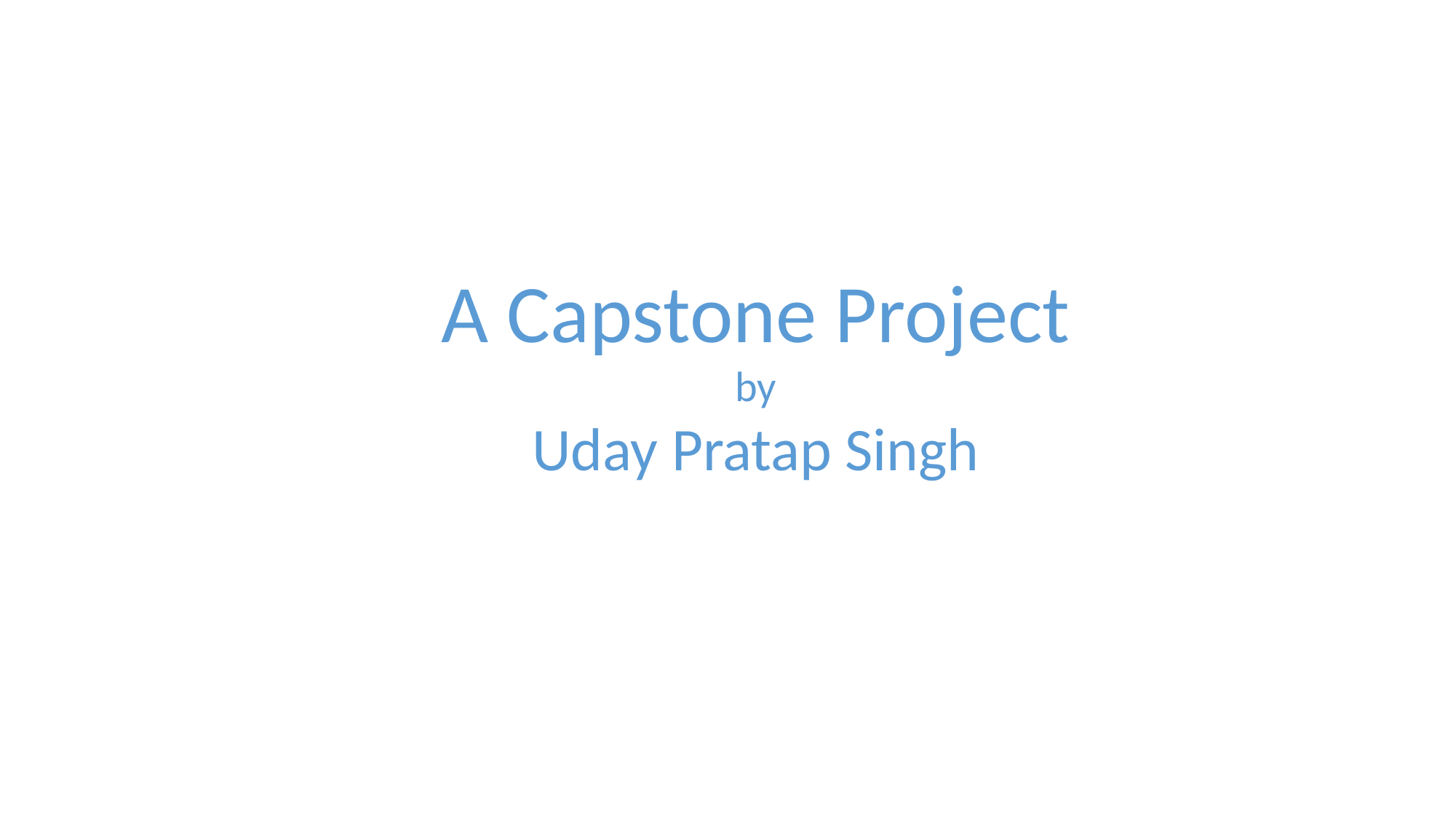

A Capstone Project
by
Uday Pratap Singh